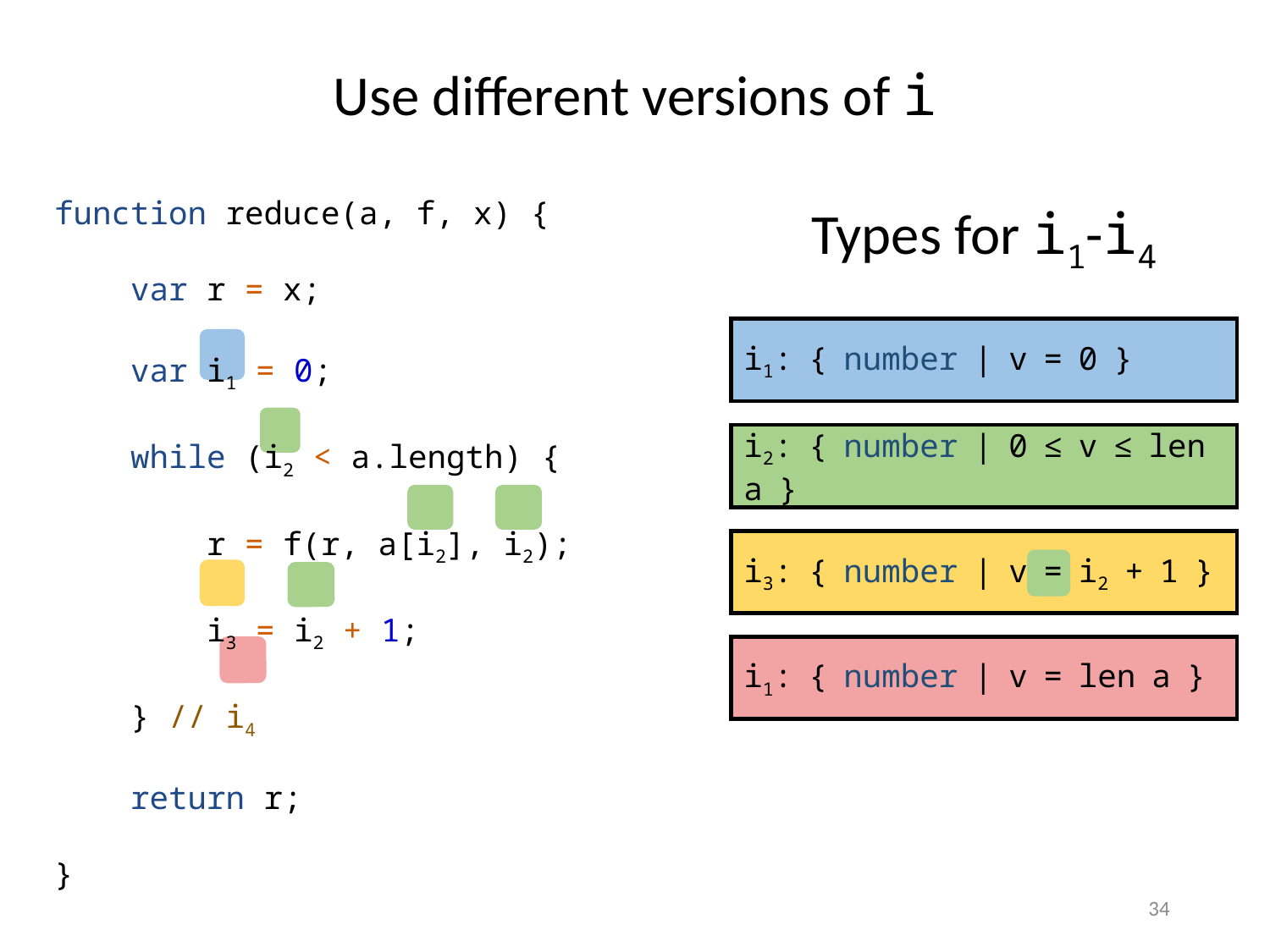

Use different versions of i
function reduce(a, f, x) {
    var r = x;
    var i1 = 0;
    while (i2 < a.length) {
        r = f(r, a[i2], i2);
        i3 = i2 + 1;
    } // i4
    return r;
}
Types for i1-i4
i1: { number | v = 0 }

i2: { number | 0 ≤ v ≤ len a }

i3: { number | v = i2 + 1 }

i1: { number | v = len a }
34